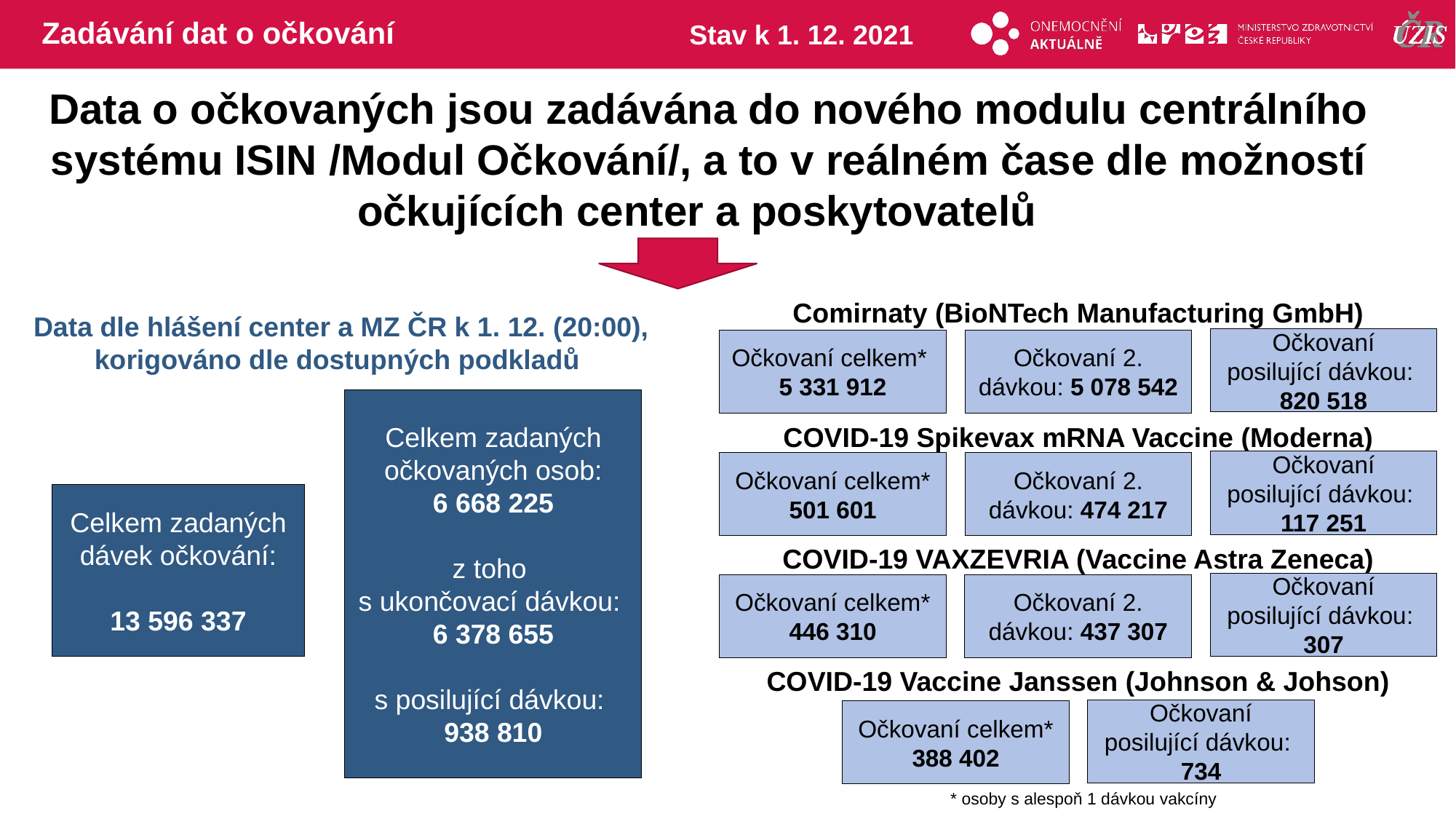

# Zadávání dat o očkování
Stav k 1. 12. 2021
Data o očkovaných jsou zadávána do nového modulu centrálního systému ISIN /Modul Očkování/, a to v reálném čase dle možností očkujících center a poskytovatelů

Comirnaty (BioNTech Manufacturing GmbH)
Data dle hlášení center a MZ ČR k 1. 12. (20:00), korigováno dle dostupných podkladů
Očkovaní
posilující dávkou:
820 518
Očkovaní celkem*
5 331 912
Očkovaní 2. dávkou: 5 078 542
Celkem zadaných očkovaných osob:
6 668 225

z toho
s ukončovací dávkou:
6 378 655

s posilující dávkou:
938 810
COVID-19 Spikevax mRNA Vaccine (Moderna)
Očkovaní
posilující dávkou:
117 251
Očkovaní celkem* 501 601
Očkovaní 2. dávkou: 474 217
Celkem zadaných dávek očkování:

13 596 337
COVID-19 VAXZEVRIA (Vaccine Astra Zeneca)
Očkovaní
posilující dávkou:
307
Očkovaní celkem* 446 310
Očkovaní 2. dávkou: 437 307
COVID-19 Vaccine Janssen (Johnson & Johson)
Očkovaní
posilující dávkou:
734
Očkovaní celkem* 388 402
* osoby s alespoň 1 dávkou vakcíny